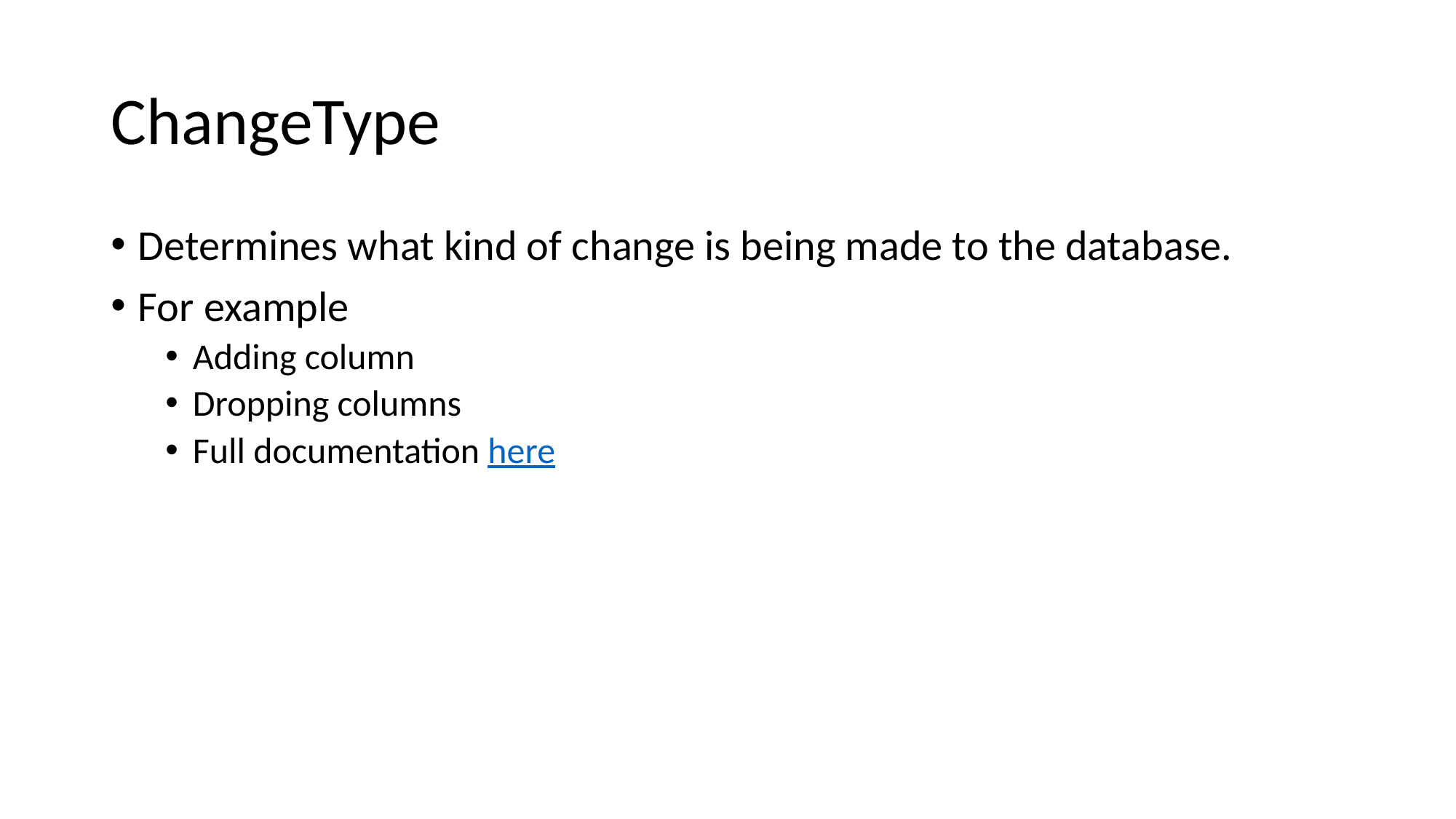

# ChangeType
Determines what kind of change is being made to the database.
For example
Adding column
Dropping columns
Full documentation here